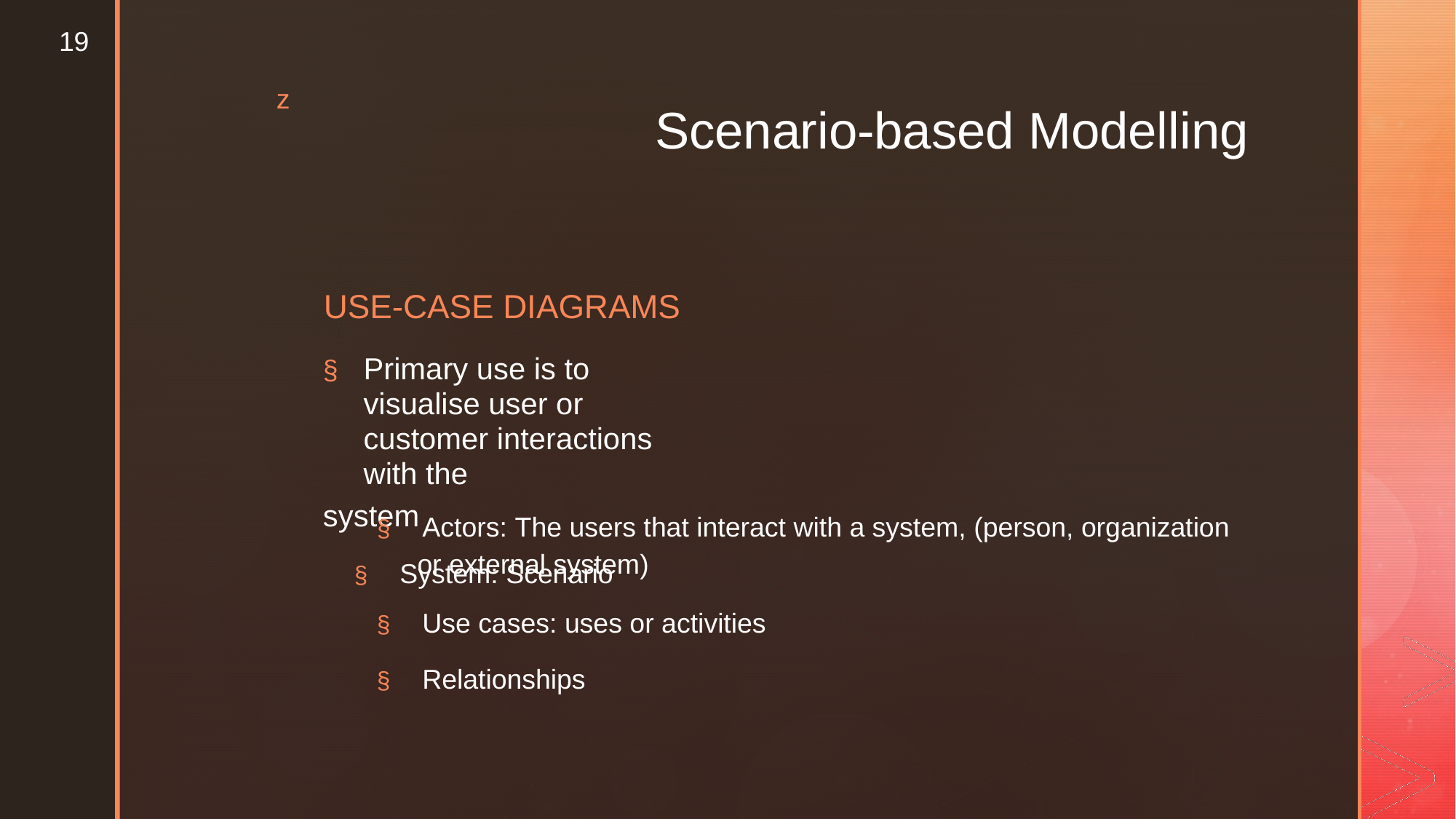

19
z
Scenario-based Modelling

USE-CASE DIAGRAMS
§	Primary use is to visualise user or customer interactions with the
system
§     System: Scenario
§     Actors: The users that interact with a system, (person, organization
or external system)
§     Use cases: uses or activities
§     Relationships